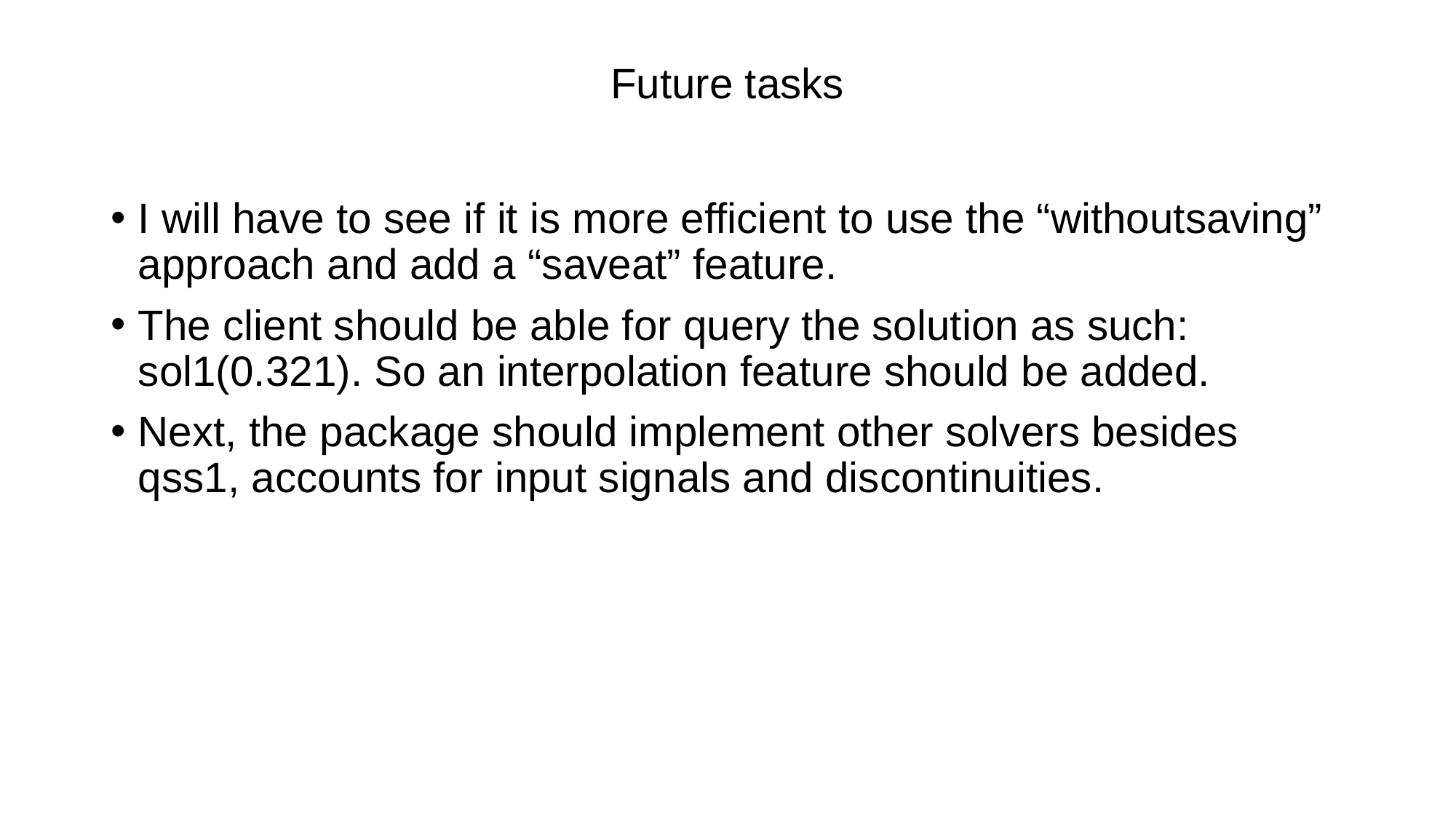

# Future tasks
I will have to see if it is more efficient to use the “withoutsaving” approach and add a “saveat” feature.
The client should be able for query the solution as such: sol1(0.321). So an interpolation feature should be added.
Next, the package should implement other solvers besides qss1, accounts for input signals and discontinuities.